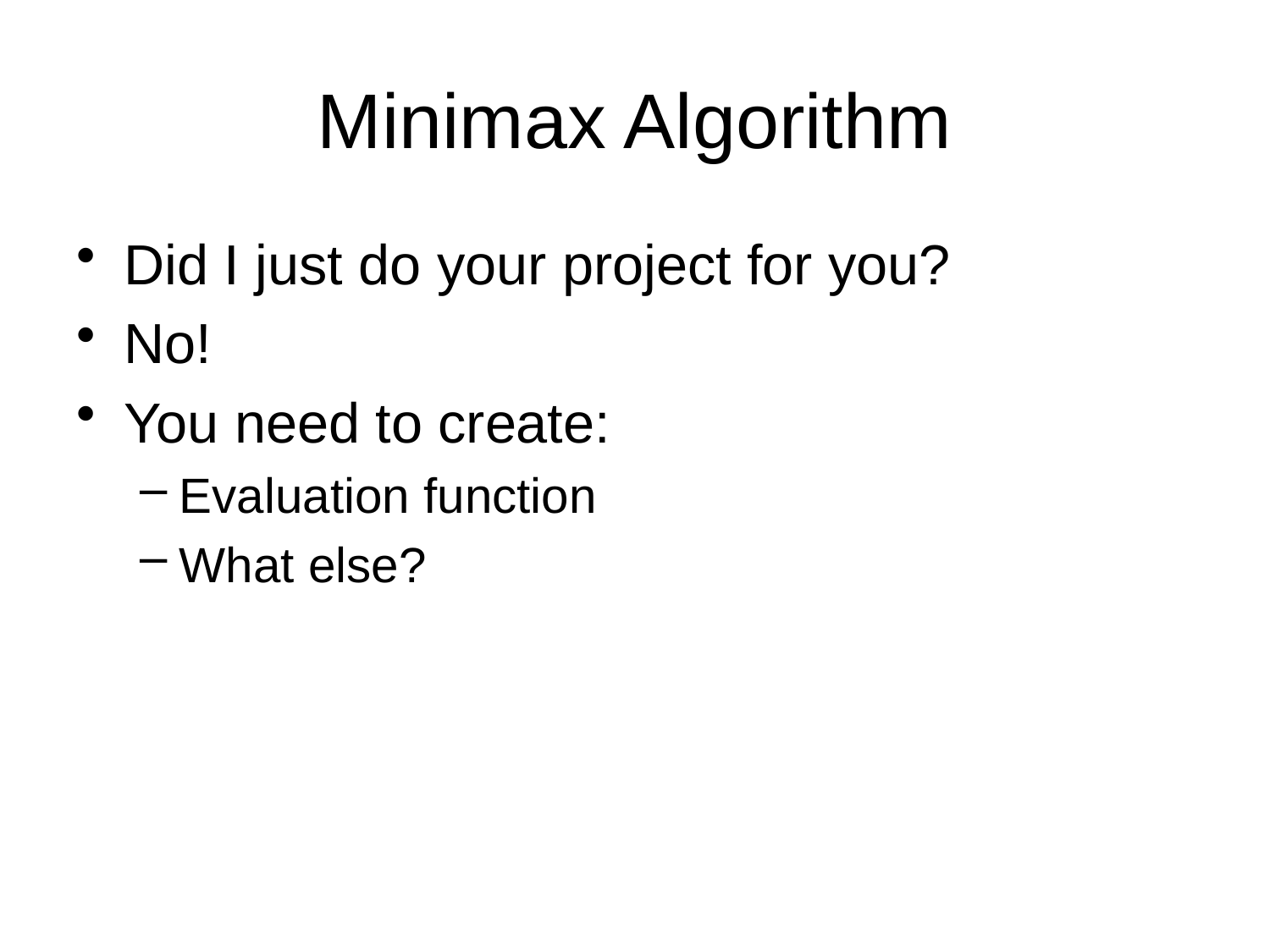

# Minimax Algorithm
Did I just do your project for you?
No!
You need to create:
Evaluation function
What else?